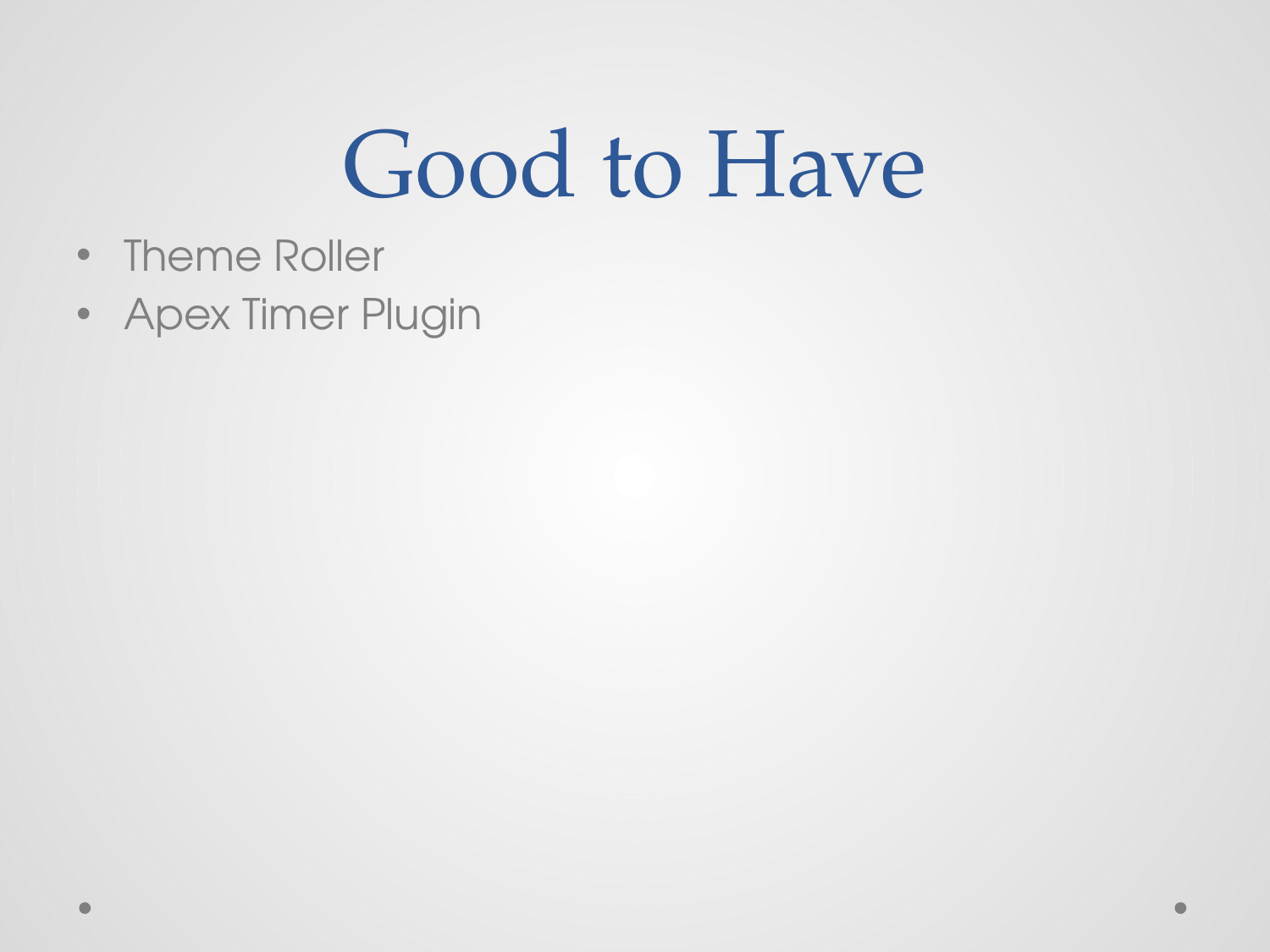

# Good to Have
Theme Roller
Apex Timer Plugin